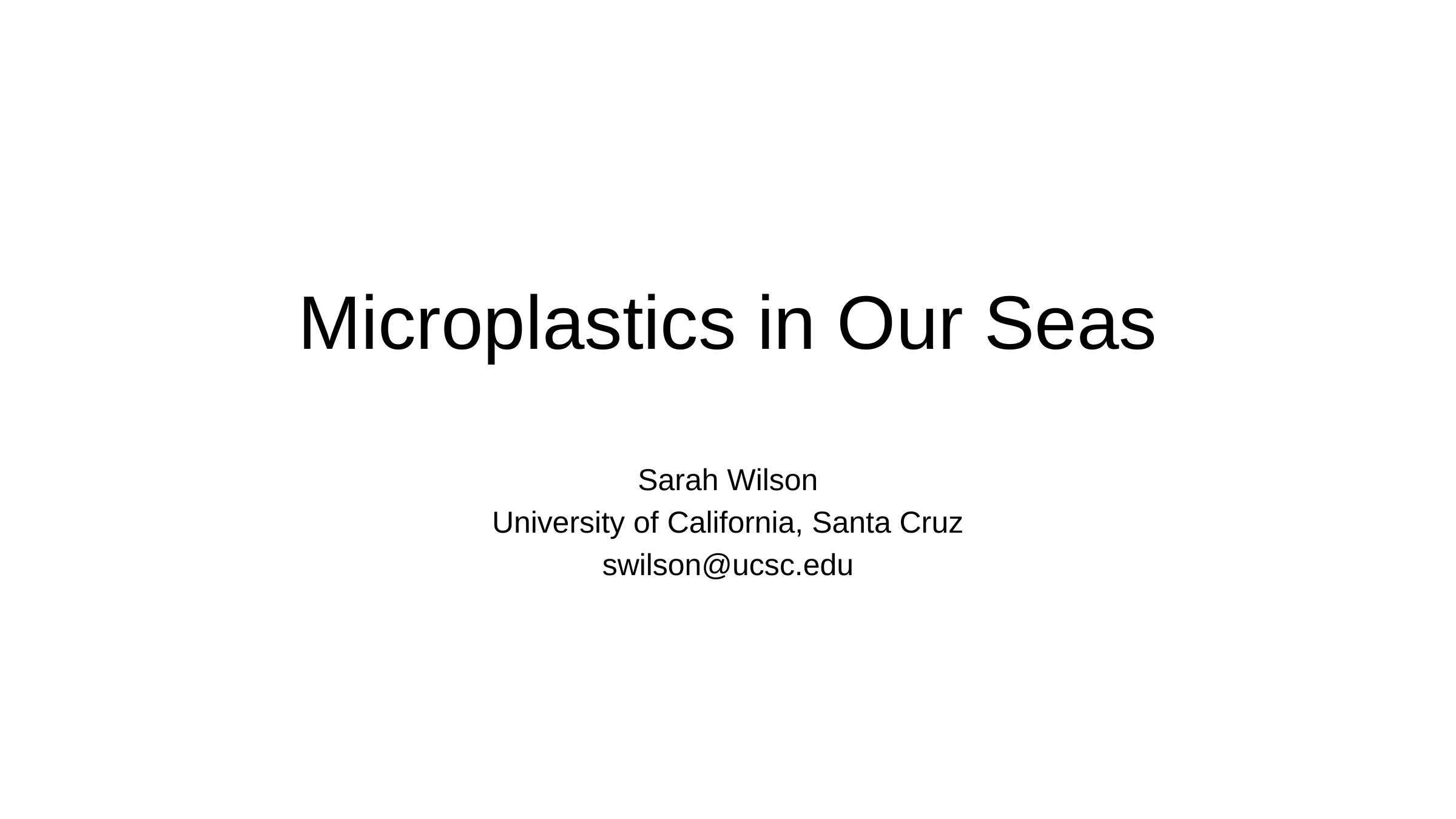

# Microplastics in Our Seas
Sarah Wilson
University of California, Santa Cruz
swilson@ucsc.edu